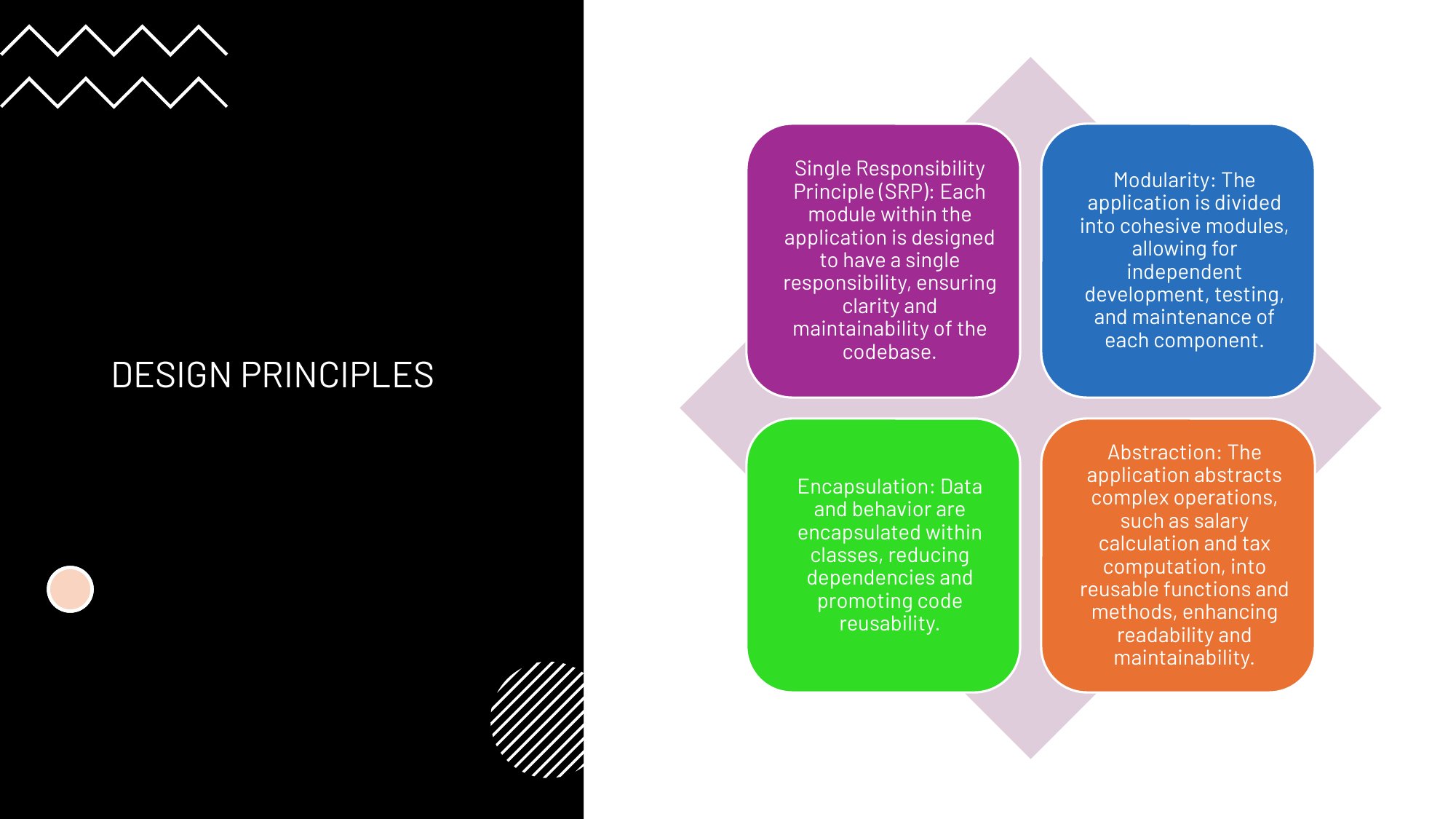

Single Responsibility Principle (SRP): Each module within the application is designed to have a single responsibility, ensuring clarity and maintainability of the codebase.
Modularity: The application is divided into cohesive modules, allowing for independent development, testing, and maintenance of each component.
Encapsulation: Data and behavior are encapsulated within classes, reducing dependencies and promoting code reusability.
Abstraction: The application abstracts complex operations, such as salary calculation and tax computation, into reusable functions and methods, enhancing readability and maintainability.
# DESIGN PRINCIPLES